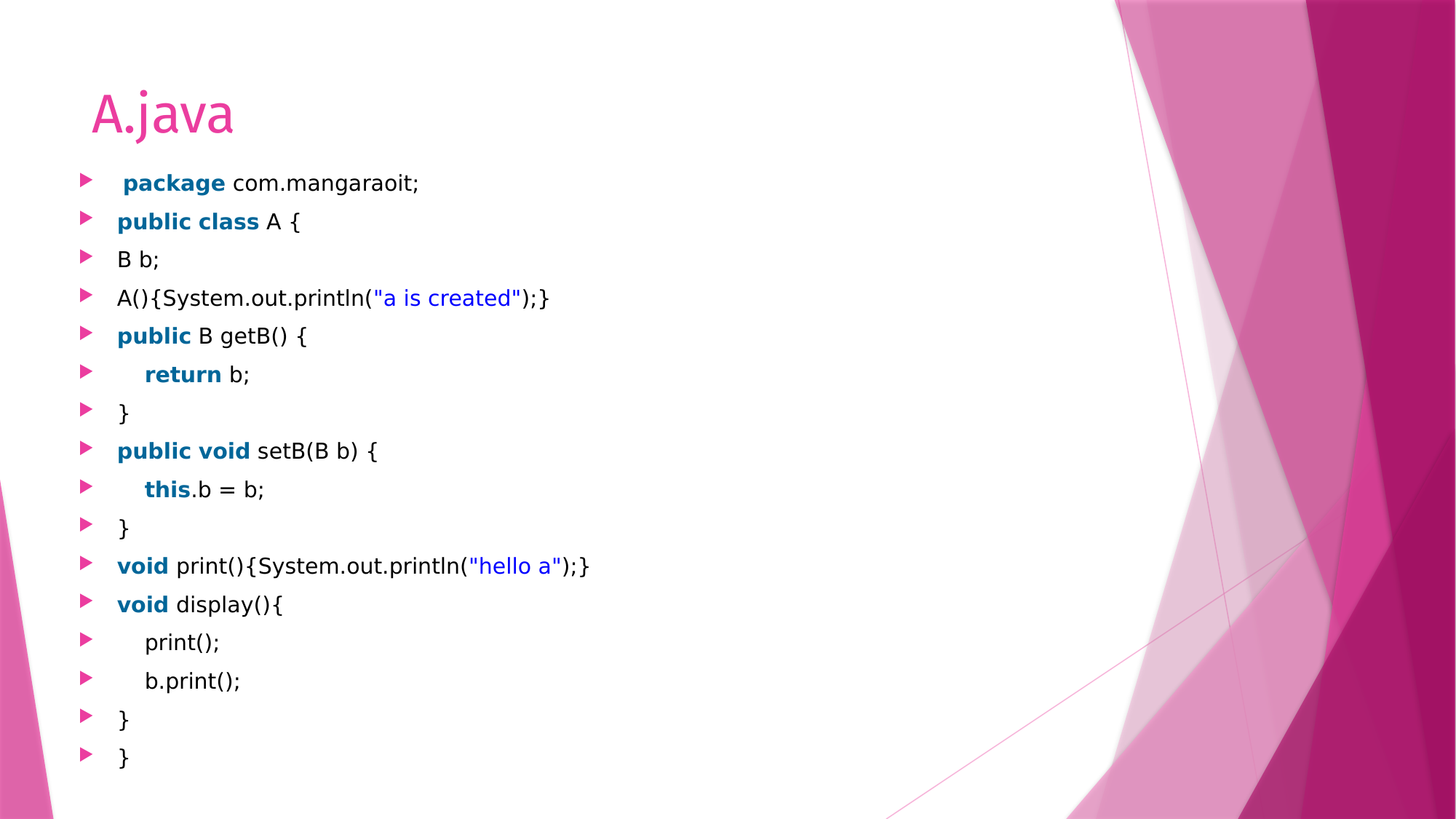

# A.java
 package com.mangaraoit;
public class A {
B b;
A(){System.out.println("a is created");}
public B getB() {
    return b;
}
public void setB(B b) {
    this.b = b;
}
void print(){System.out.println("hello a");}
void display(){
    print();
    b.print();
}
}